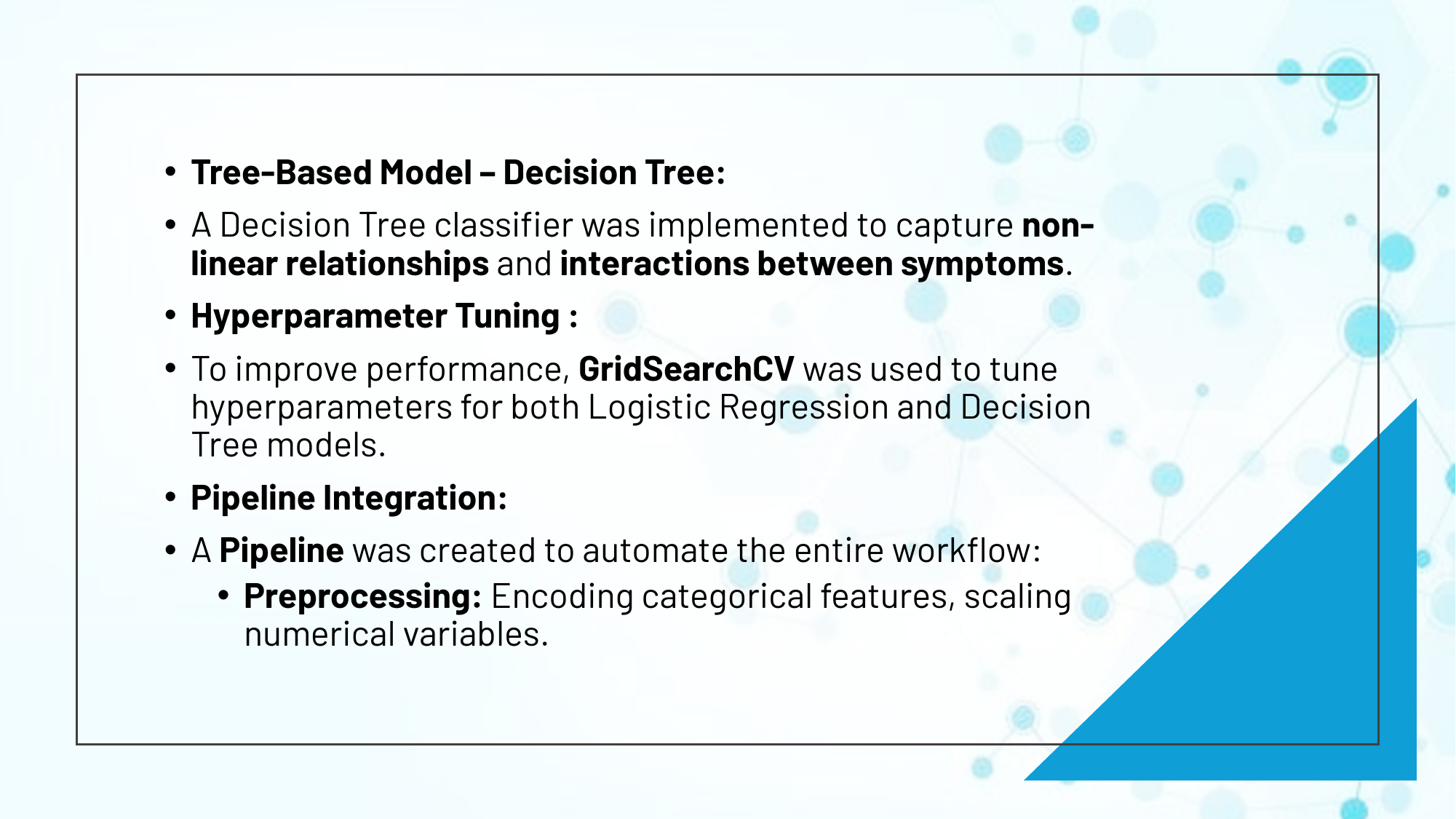

Tree-Based Model – Decision Tree:
A Decision Tree classifier was implemented to capture non-linear relationships and interactions between symptoms.
Hyperparameter Tuning :
To improve performance, GridSearchCV was used to tune hyperparameters for both Logistic Regression and Decision Tree models.
Pipeline Integration:
A Pipeline was created to automate the entire workflow:
Preprocessing: Encoding categorical features, scaling numerical variables.